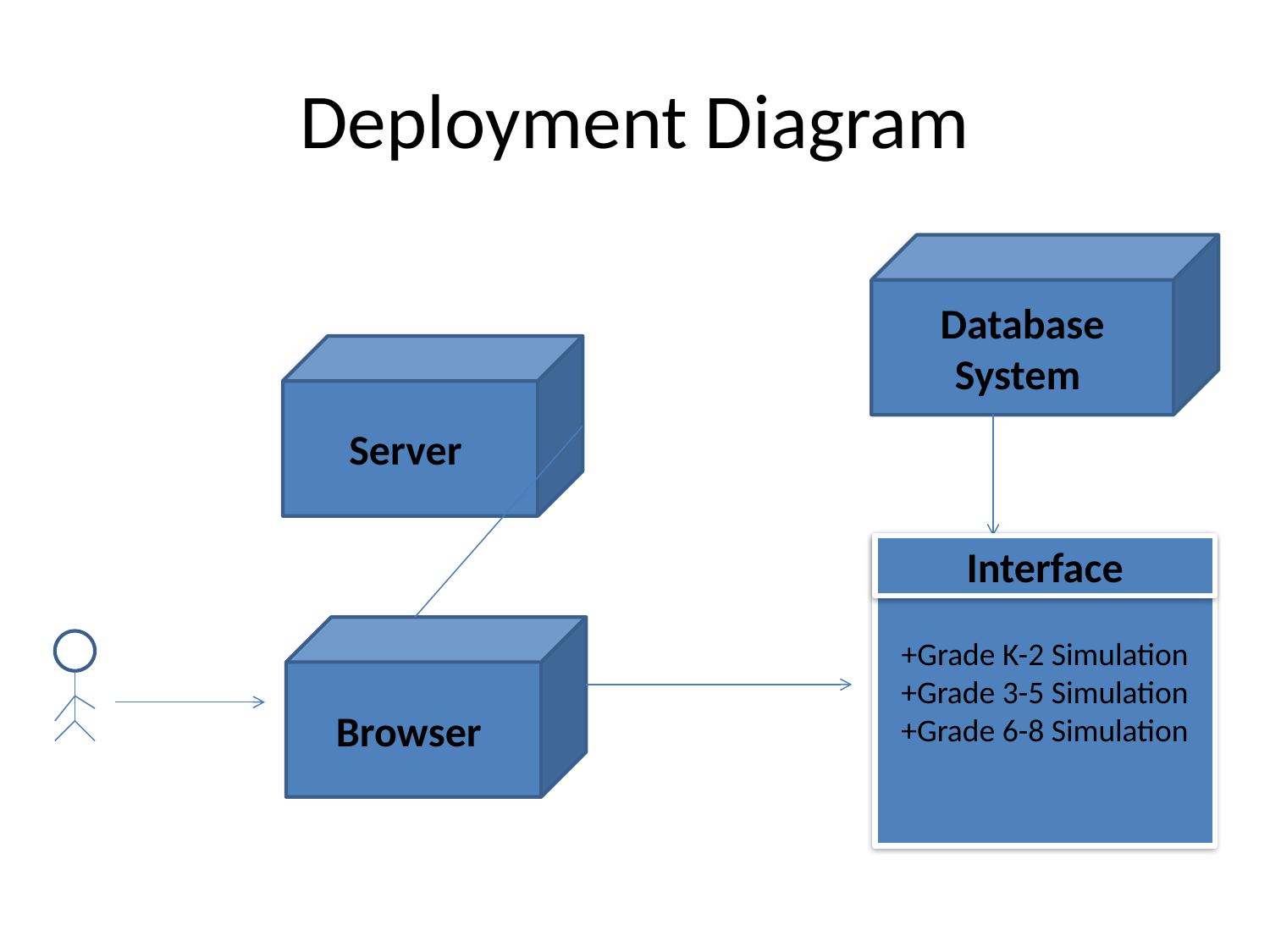

# Deployment Diagram
Database System
Server
+Grade K-2 Simulation
+Grade 3-5 Simulation
+Grade 6-8 Simulation
Interface
Browser